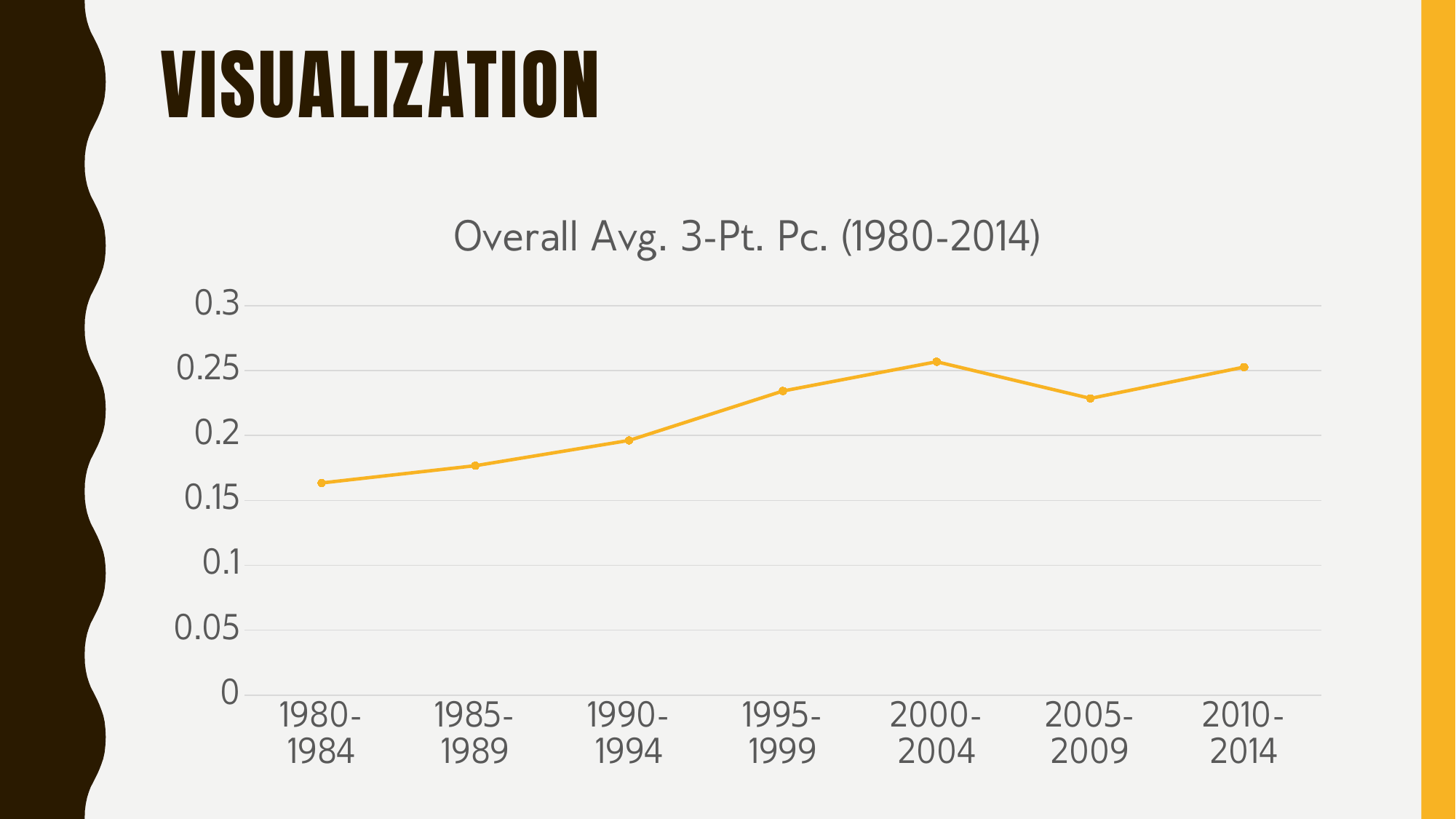

# Visualization

### Chart: Overall Avg. 3-Pt. Pc. (1980-2014)

| Category | Avg. |
|---|---|
| 1980-1984 | 0.163406671639472 |
| 1985-1989 | 0.176730443997356 |
| 1990-1994 | 0.196188731915953 |
| 1995-1999 | 0.234248426459205 |
| 2000-2004 | 0.256810661049587 |
| 2005-2009 | 0.228553223997678 |
| 2010-2014 | 0.25269794257863 |